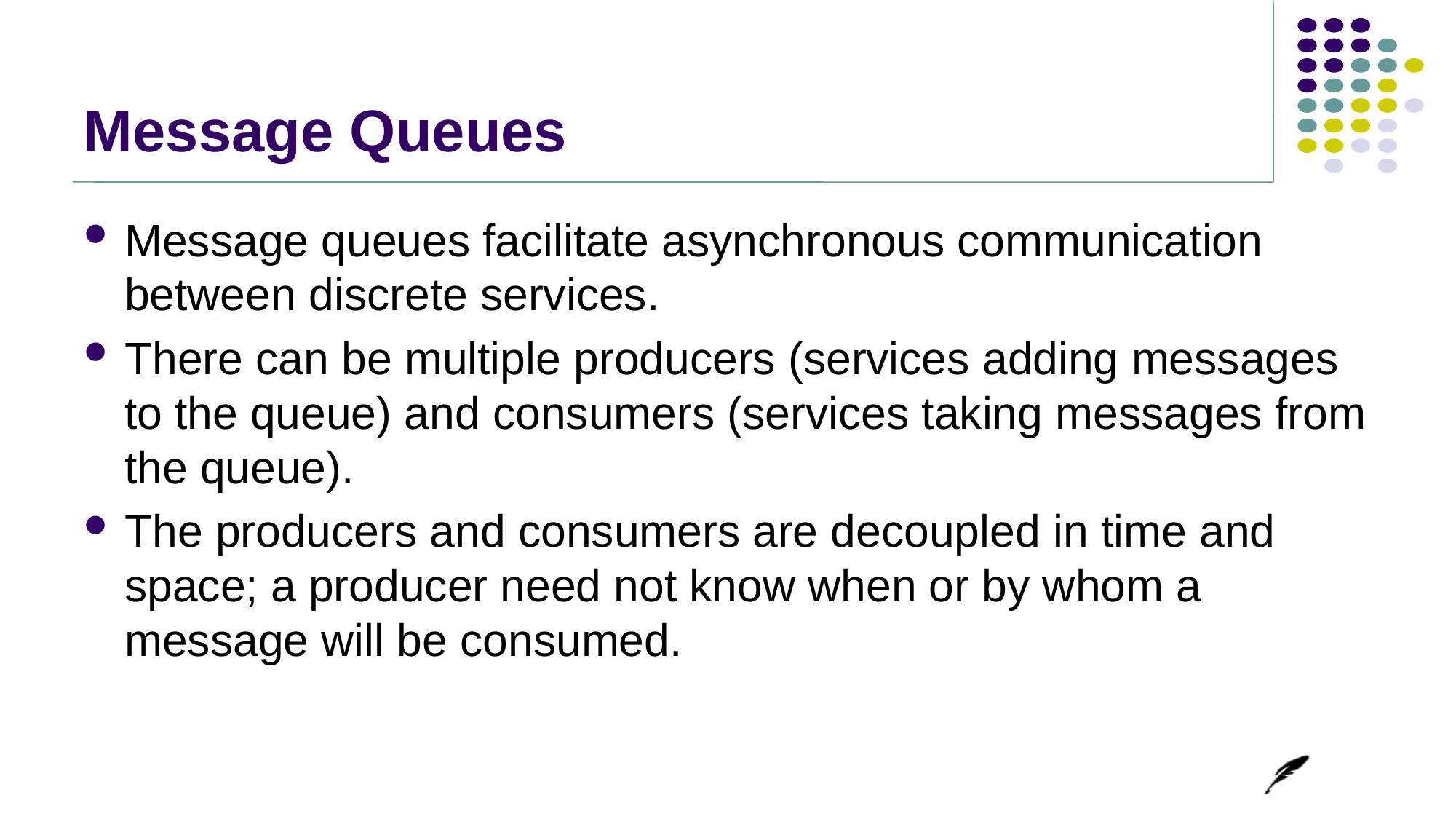

# Message Queues
Message queues facilitate asynchronous communication between discrete services.
There can be multiple producers (services adding messages to the queue) and consumers (services taking messages from the queue).
The producers and consumers are decoupled in time and space; a producer need not know when or by whom a message will be consumed.